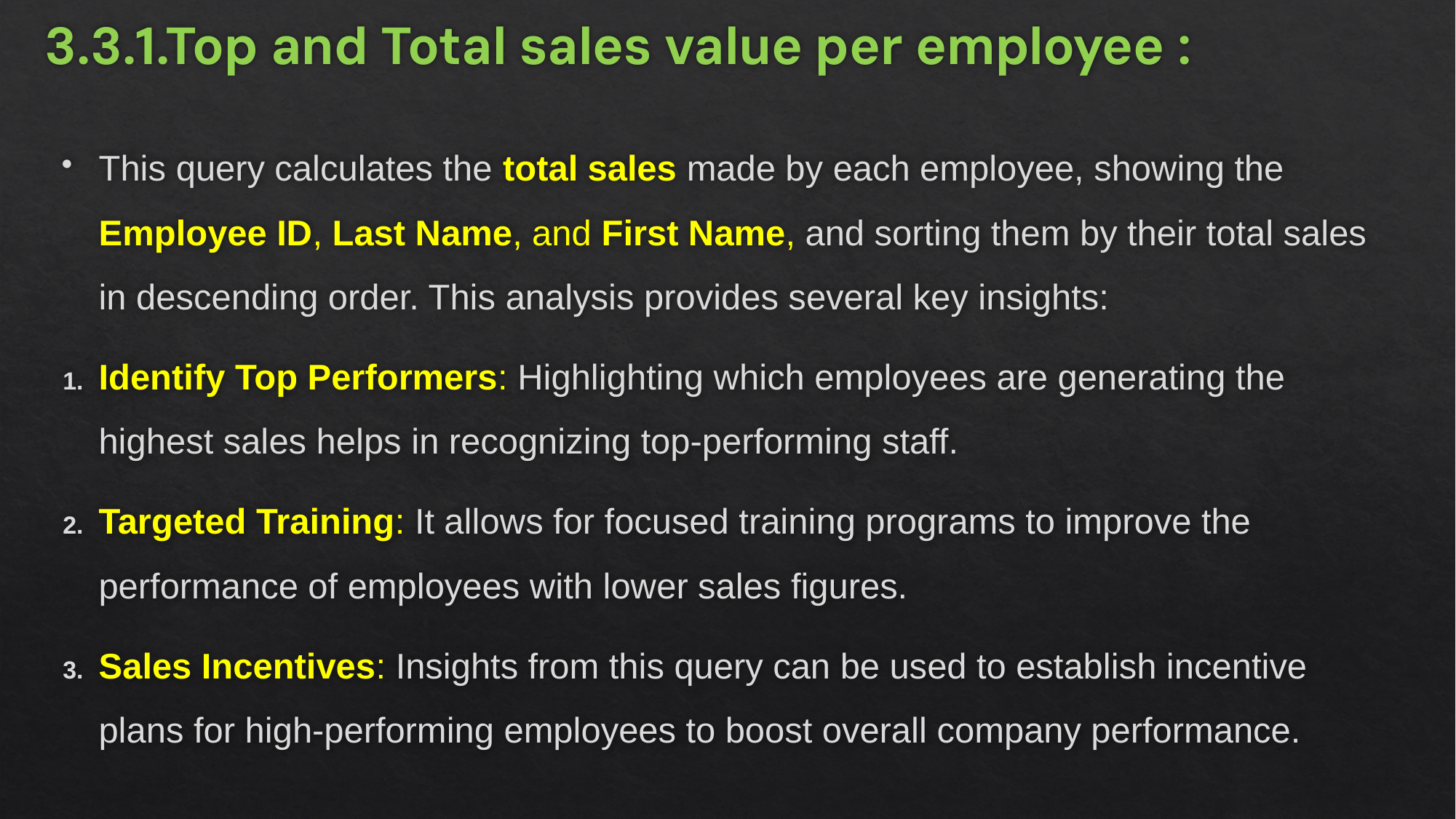

# 3.3.1.Top and Total sales value per employee :
This query calculates the total sales made by each employee, showing the Employee ID, Last Name, and First Name, and sorting them by their total sales in descending order. This analysis provides several key insights:
Identify Top Performers: Highlighting which employees are generating the highest sales helps in recognizing top-performing staff.
Targeted Training: It allows for focused training programs to improve the performance of employees with lower sales figures.
Sales Incentives: Insights from this query can be used to establish incentive plans for high-performing employees to boost overall company performance.